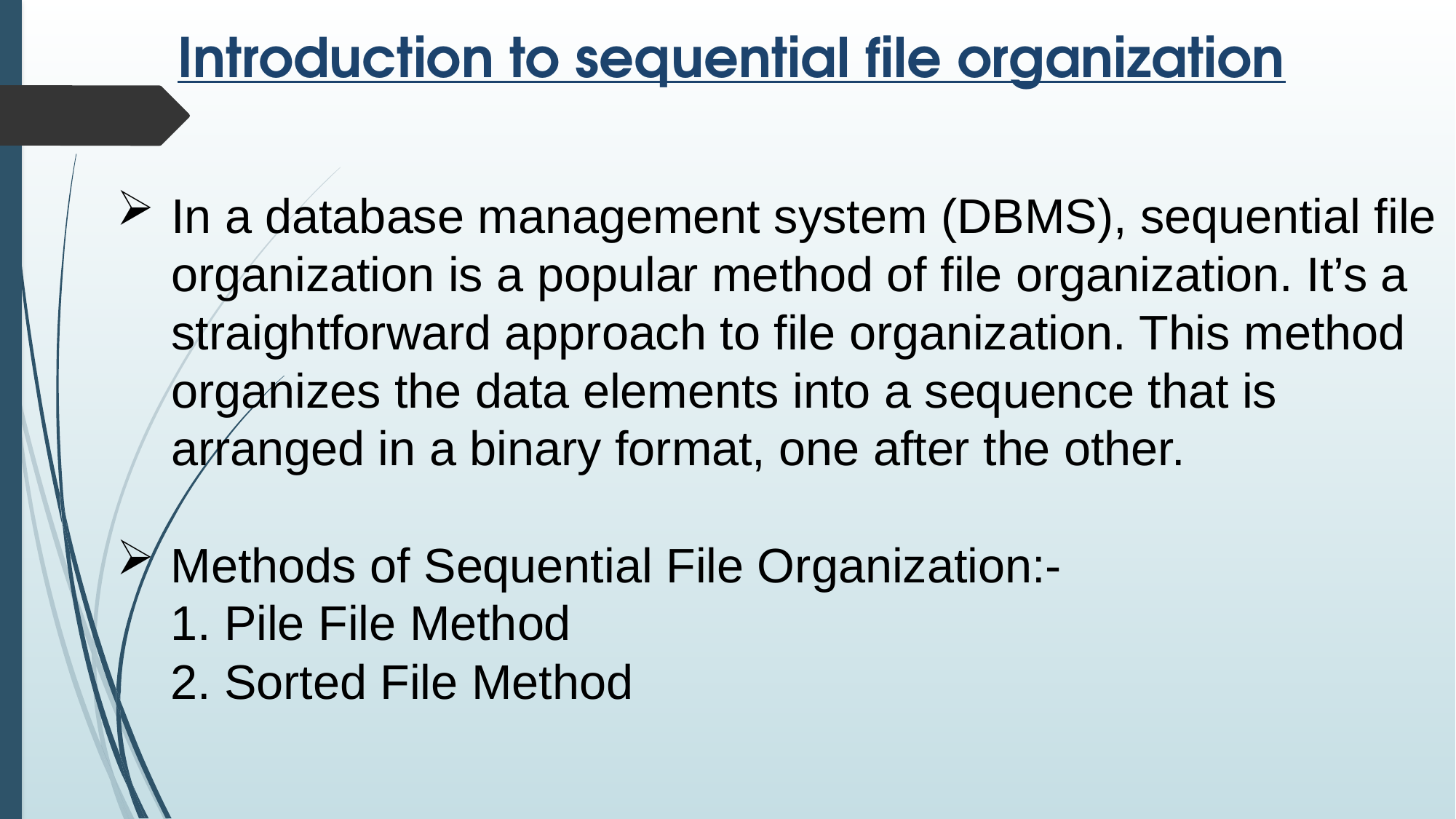

Introduction to sequential file organization
In a database management system (DBMS), sequential file organization is a popular method of file organization. It’s a straightforward approach to file organization. This method organizes the data elements into a sequence that is arranged in a binary format, one after the other.

 Methods of Sequential File Organization:-
    1. Pile File Method
    2. Sorted File Method